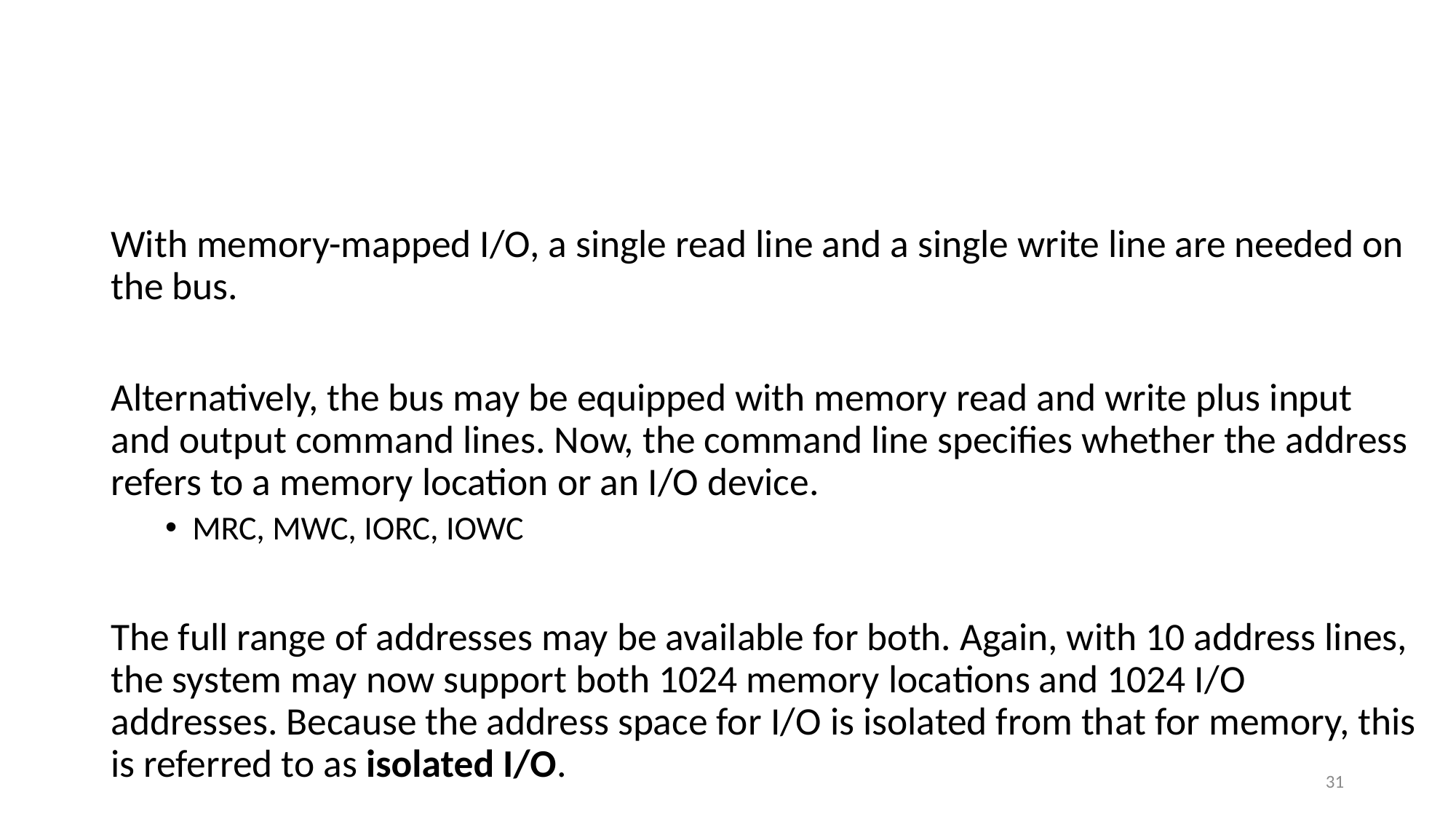

#
With memory-mapped I/O, a single read line and a single write line are needed on the bus.

Alternatively, the bus may be equipped with memory read and write plus input and output command lines. Now, the command line specifies whether the address refers to a memory location or an I/O device.
MRC, MWC, IORC, IOWC

The full range of addresses may be available for both. Again, with 10 address lines, the system may now support both 1024 memory locations and 1024 I/O addresses. Because the address space for I/O is isolated from that for memory, this is referred to as isolated I/O.
31